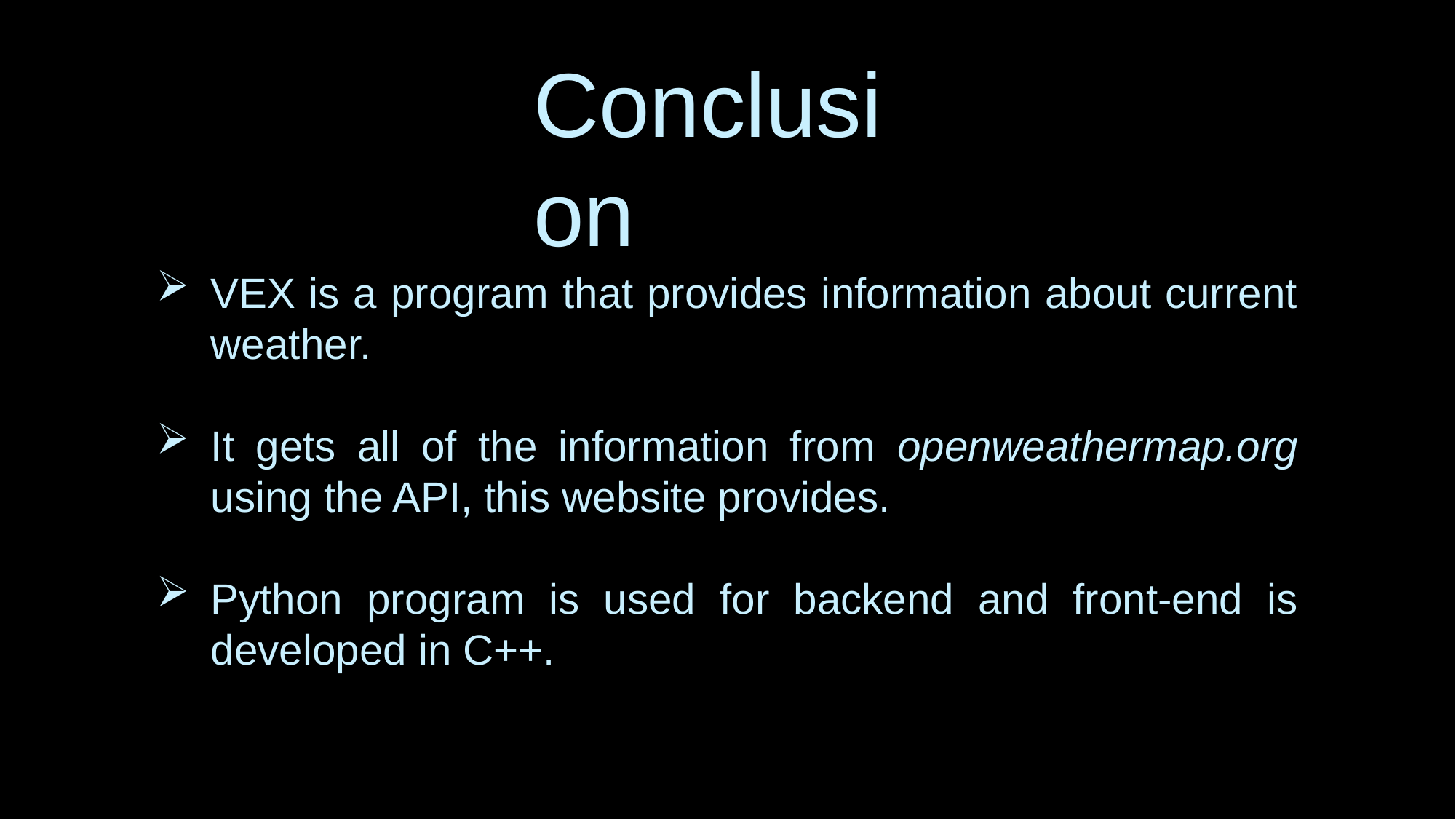

Conclusion
VEX is a program that provides information about current weather.

It gets all of the information from openweathermap.org using the API, this website provides.

Python program is used for backend and front-end is developed in C++.